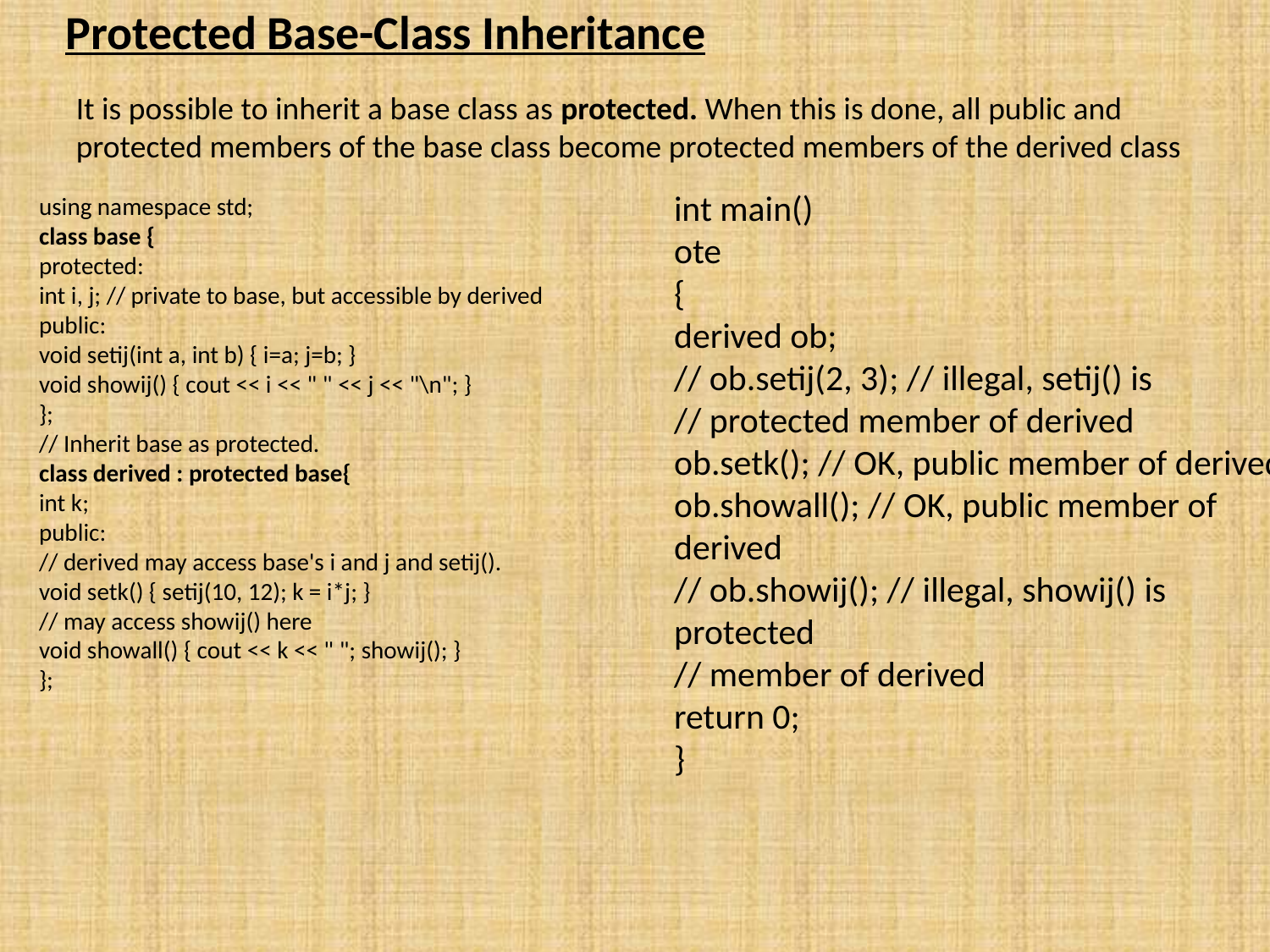

# Protected Base-Class Inheritance
It is possible to inherit a base class as protected. When this is done, all public and protected members of the base class become protected members of the derived class
int main()
ote
{
derived ob;
// ob.setij(2, 3); // illegal, setij() is
// protected member of derived
ob.setk(); // OK, public member of derived
ob.showall(); // OK, public member of derived
// ob.showij(); // illegal, showij() is protected
// member of derived
return 0;
}
using namespace std;
class base {
protected:
int i, j; // private to base, but accessible by derived
public:
void setij(int a, int b) { i=a; j=b; }
void showij() { cout << i << " " << j << "\n"; }
};
// Inherit base as protected.
class derived : protected base{
int k;
public:
// derived may access base's i and j and setij().
void setk() { setij(10, 12); k = i*j; }
// may access showij() here
void showall() { cout << k << " "; showij(); }
};